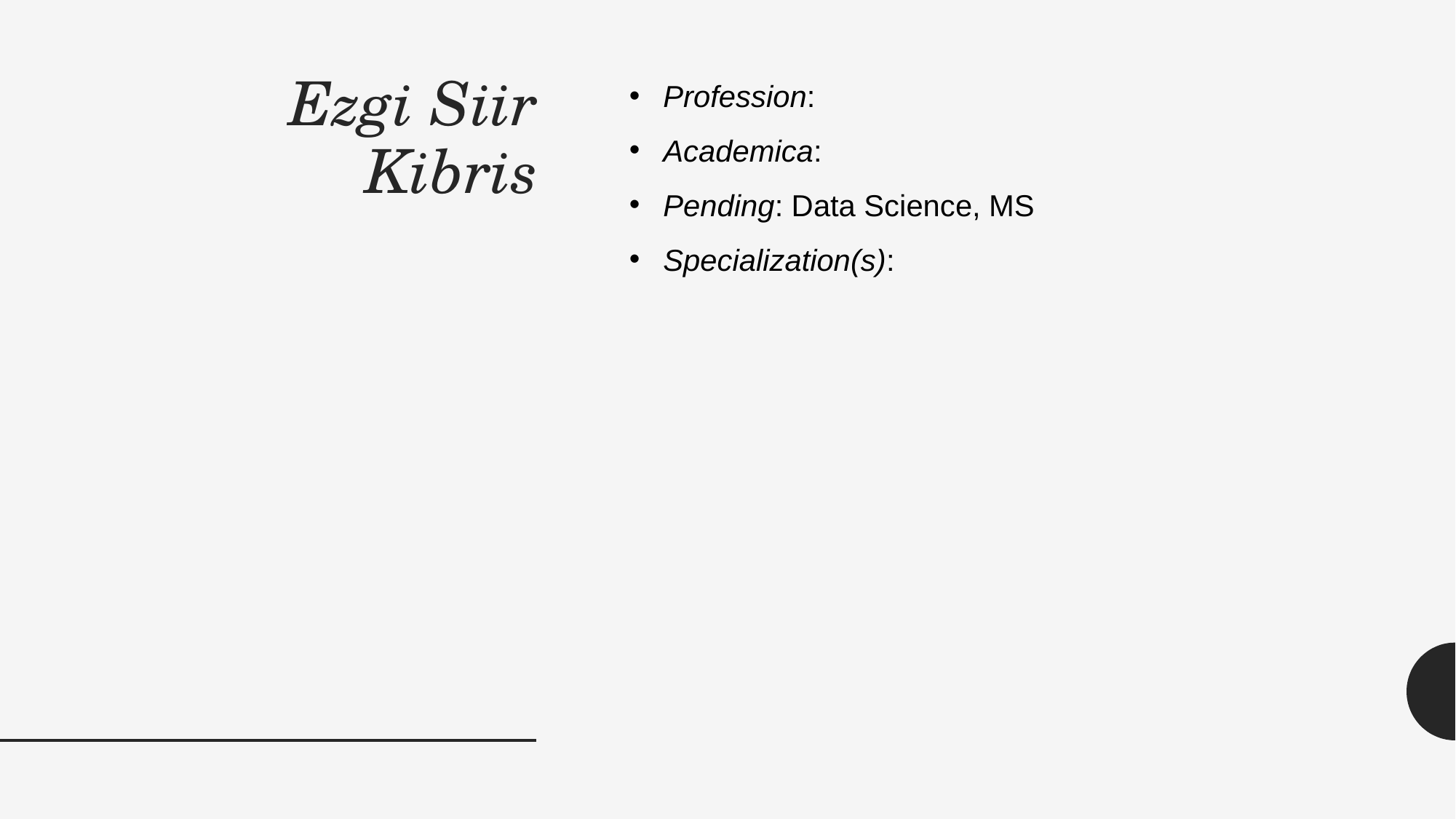

# Ezgi Siir Kibris
Profession:
Academica:
Pending: Data Science, MS
Specialization(s):